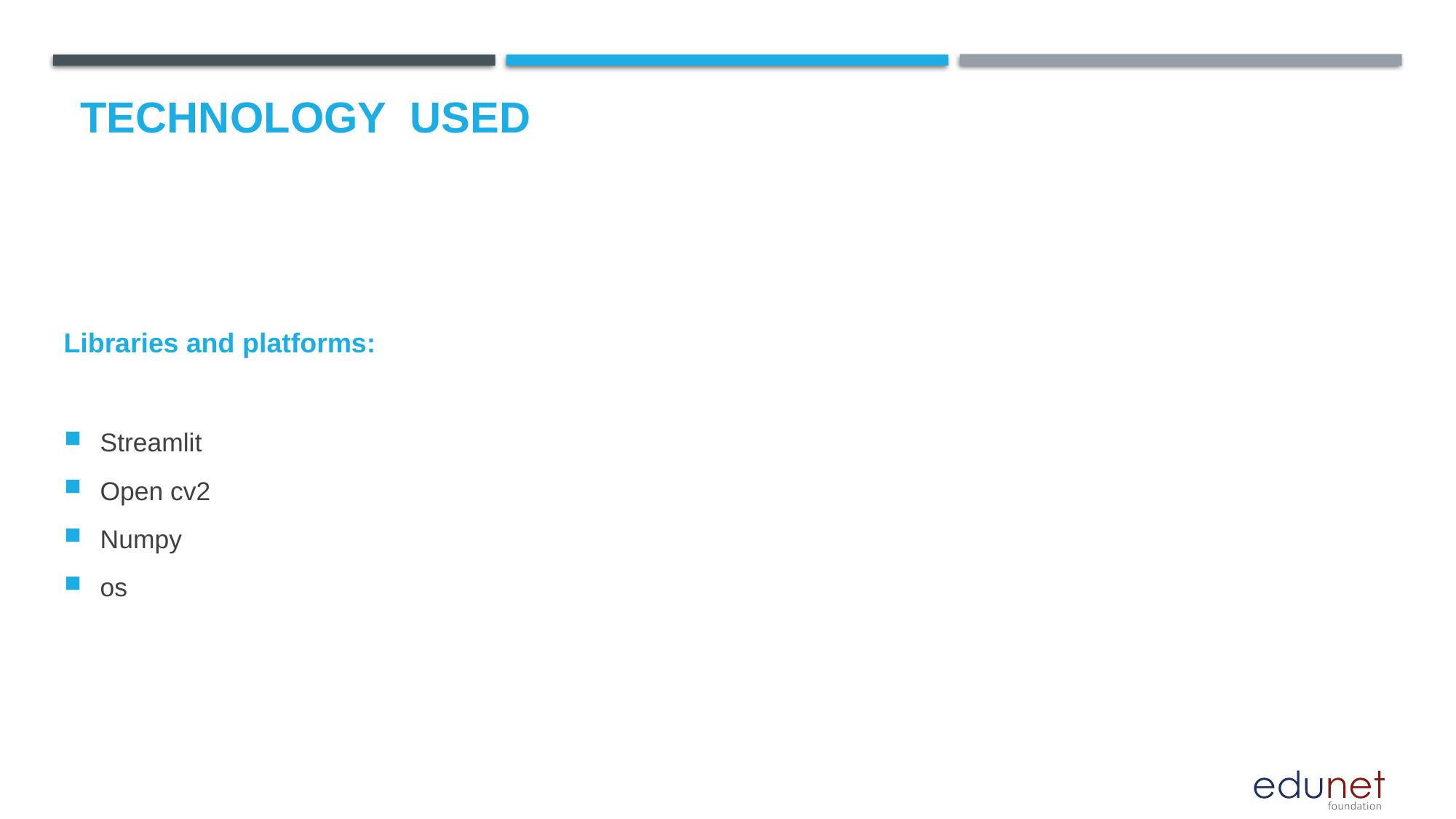

# Technology  used
Libraries and platforms:

Streamlit
Open cv2
Numpy
os